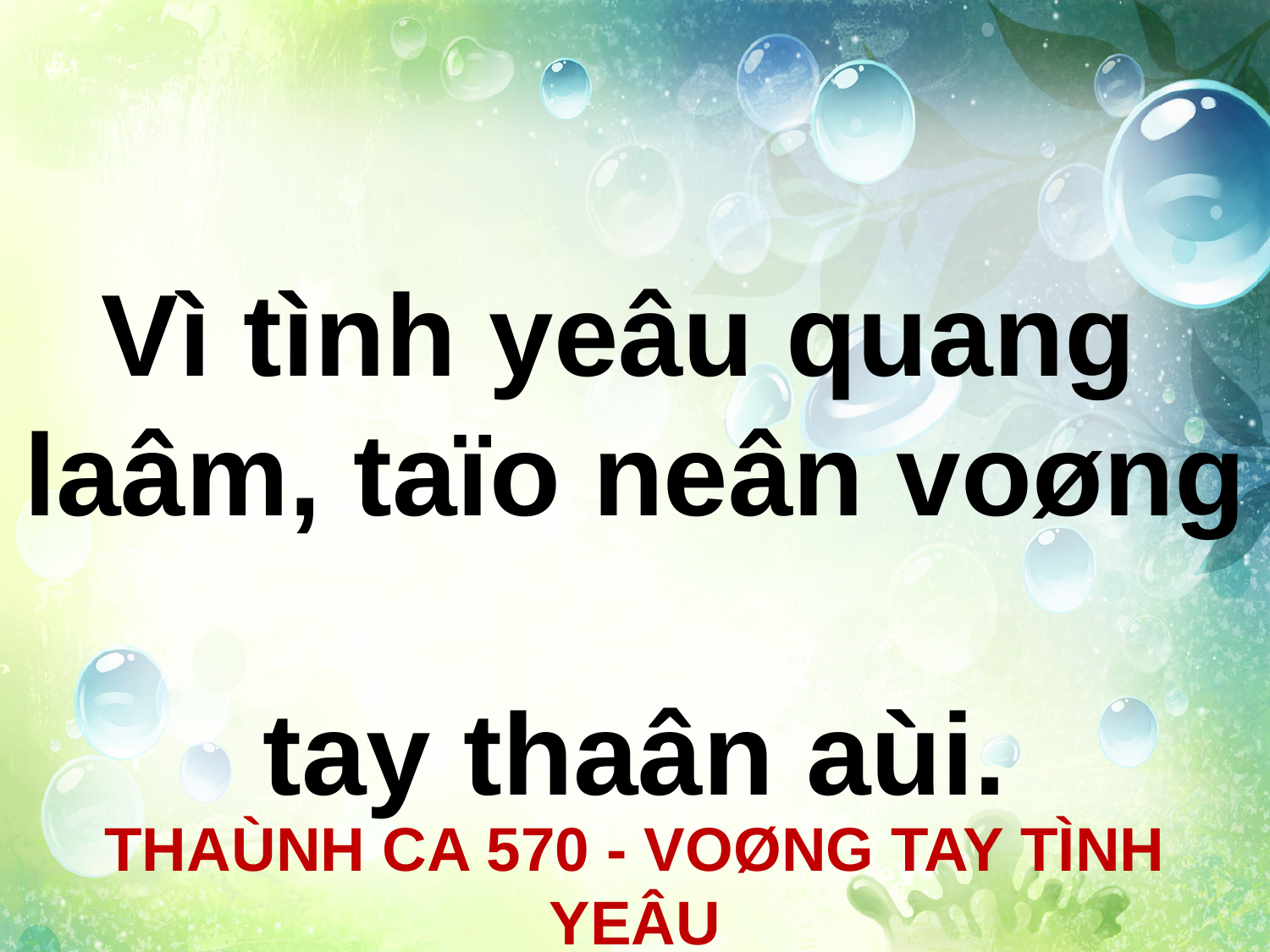

Vì tình yeâu quang
laâm, taïo neân voøng
tay thaân aùi.
THAÙNH CA 570 - VOØNG TAY TÌNH YEÂU